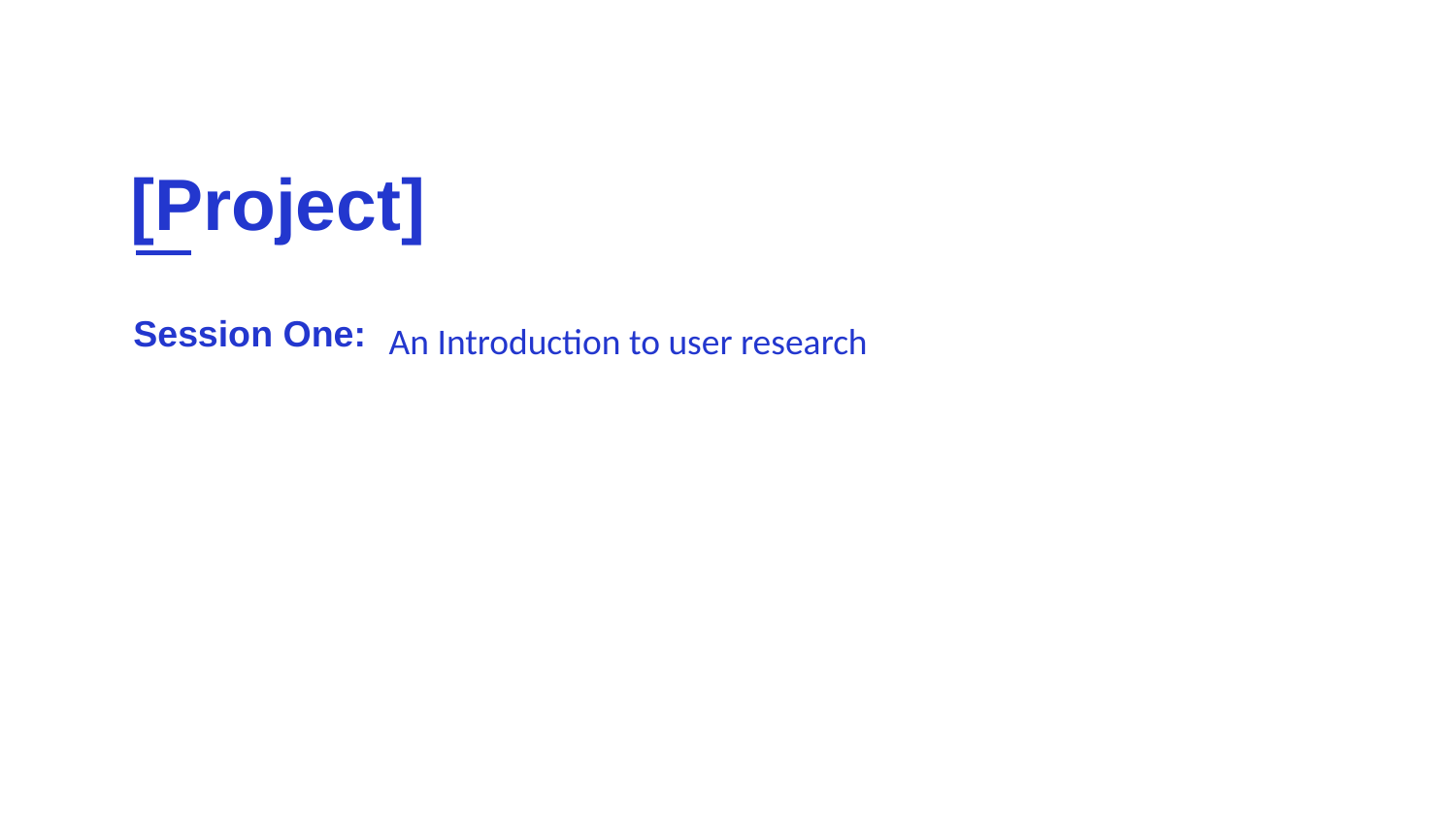

[Project]
An Introduction to user research
Session One: